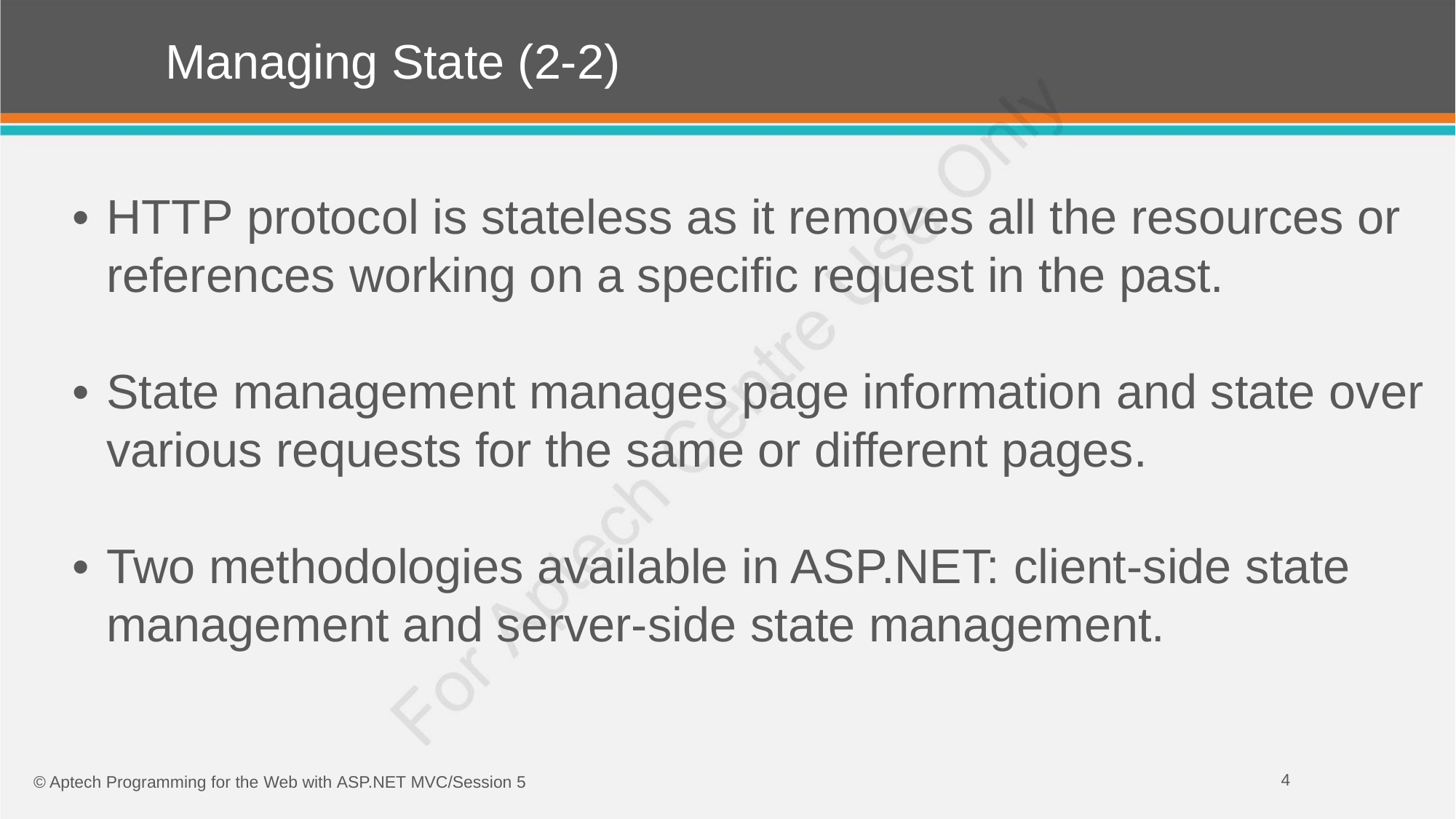

Managing State (2-2)
• HTTP protocol is stateless as it removes all the resources or
references working on a specific request in the past.
• State management manages page information and state over
various requests for the same or different pages.
• Two methodologies available in ASP.NET: client-side state
management and server-side state management.
4
© Aptech Programming for the Web with ASP.NET MVC/Session 5